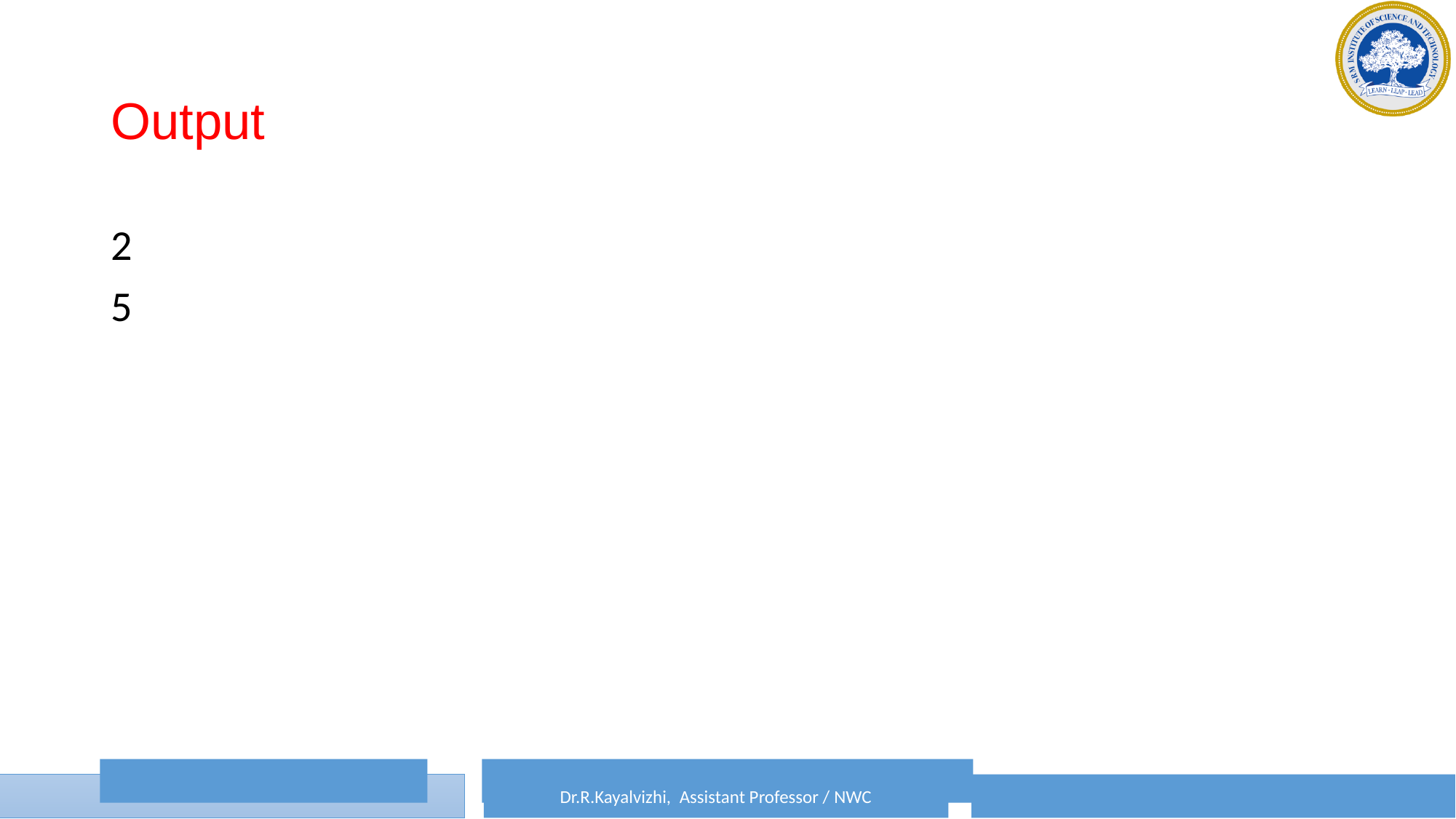

# Output
2
5

Dr.P.Rama,  Assistant Professor / SRM CTECH
Dr.R.Kayalvizhi,  Assistant Professor / NWC

133